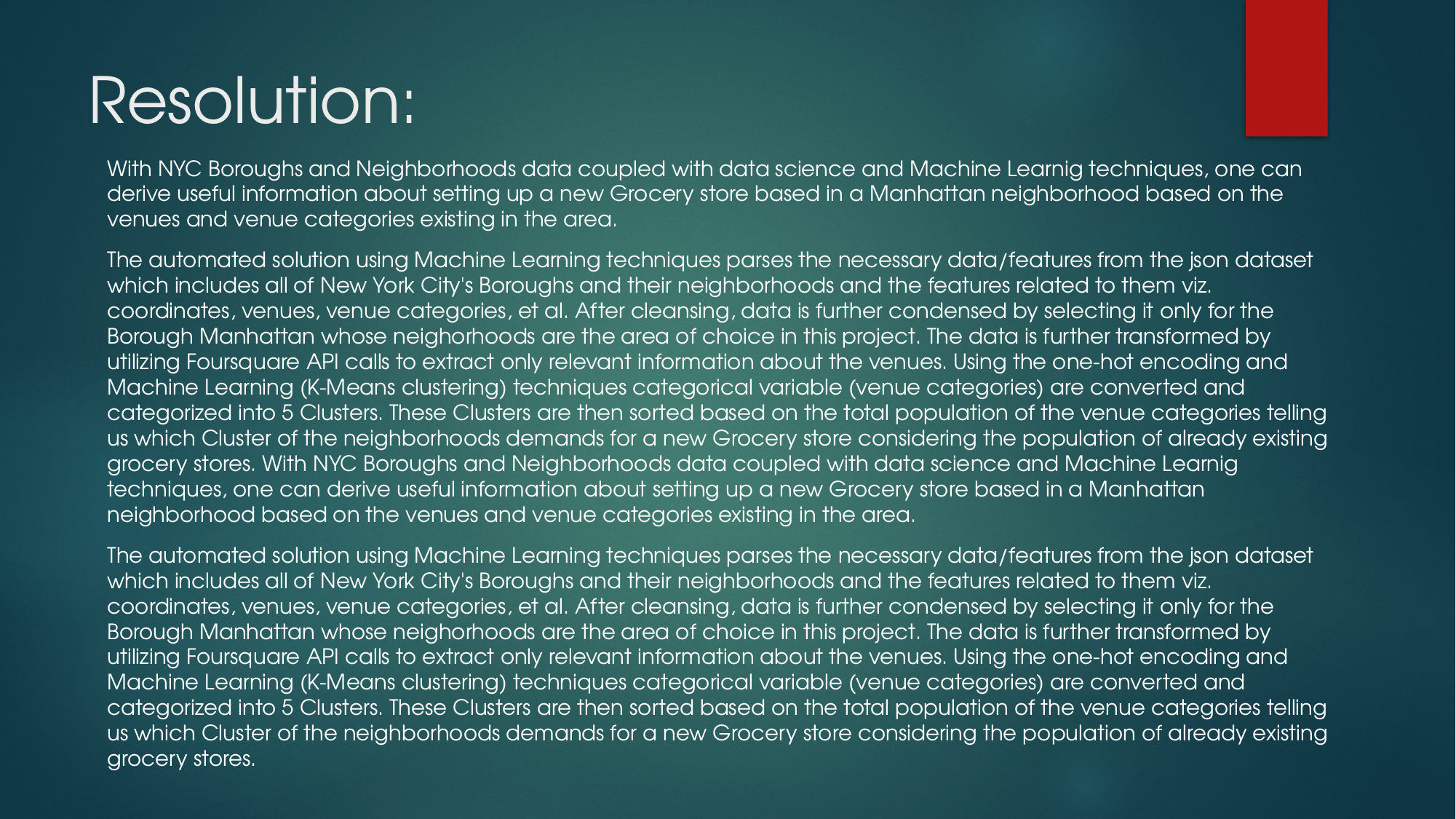

# Resolution:
With NYC Boroughs and Neighborhoods data coupled with data science and Machine Learnig techniques, one can derive useful information about setting up a new Grocery store based in a Manhattan neighborhood based on the venues and venue categories existing in the area.
The automated solution using Machine Learning techniques parses the necessary data/features from the json dataset which includes all of New York City's Boroughs and their neighborhoods and the features related to them viz. coordinates, venues, venue categories, et al. After cleansing, data is further condensed by selecting it only for the Borough Manhattan whose neighorhoods are the area of choice in this project. The data is further transformed by utilizing Foursquare API calls to extract only relevant information about the venues. Using the one-hot encoding and Machine Learning (K-Means clustering) techniques categorical variable (venue categories) are converted and categorized into 5 Clusters. These Clusters are then sorted based on the total population of the venue categories telling us which Cluster of the neighborhoods demands for a new Grocery store considering the population of already existing grocery stores. With NYC Boroughs and Neighborhoods data coupled with data science and Machine Learnig techniques, one can derive useful information about setting up a new Grocery store based in a Manhattan neighborhood based on the venues and venue categories existing in the area.
The automated solution using Machine Learning techniques parses the necessary data/features from the json dataset which includes all of New York City's Boroughs and their neighborhoods and the features related to them viz. coordinates, venues, venue categories, et al. After cleansing, data is further condensed by selecting it only for the Borough Manhattan whose neighorhoods are the area of choice in this project. The data is further transformed by utilizing Foursquare API calls to extract only relevant information about the venues. Using the one-hot encoding and Machine Learning (K-Means clustering) techniques categorical variable (venue categories) are converted and categorized into 5 Clusters. These Clusters are then sorted based on the total population of the venue categories telling us which Cluster of the neighborhoods demands for a new Grocery store considering the population of already existing grocery stores.